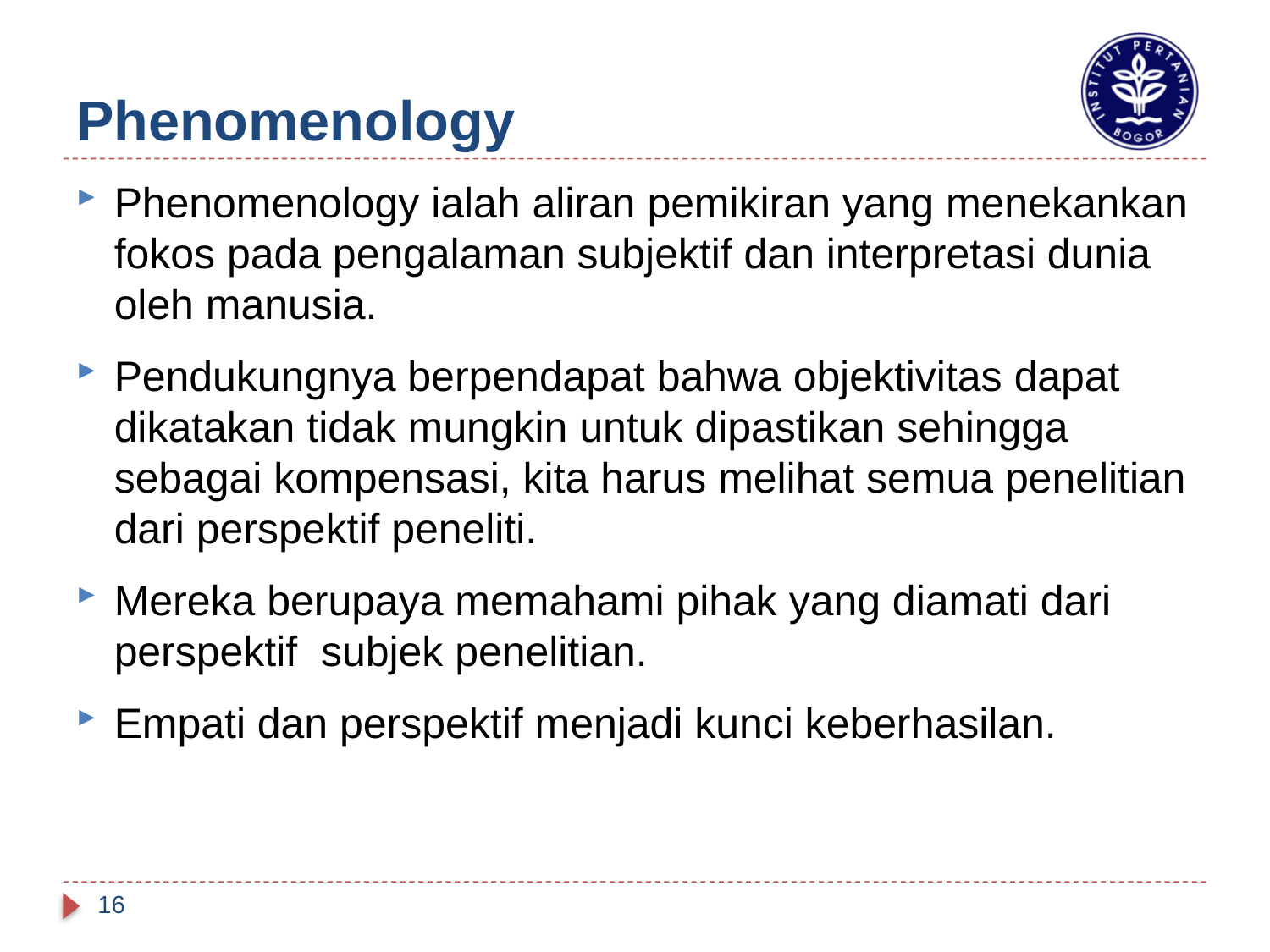

# Phenomenology
Phenomenology ialah aliran pemikiran yang menekankan fokos pada pengalaman subjektif dan interpretasi dunia oleh manusia.
Pendukungnya berpendapat bahwa objektivitas dapat dikatakan tidak mungkin untuk dipastikan sehingga sebagai kompensasi, kita harus melihat semua penelitian dari perspektif peneliti.
Mereka berupaya memahami pihak yang diamati dari perspektif  subjek penelitian.
Empati dan perspektif menjadi kunci keberhasilan.
16